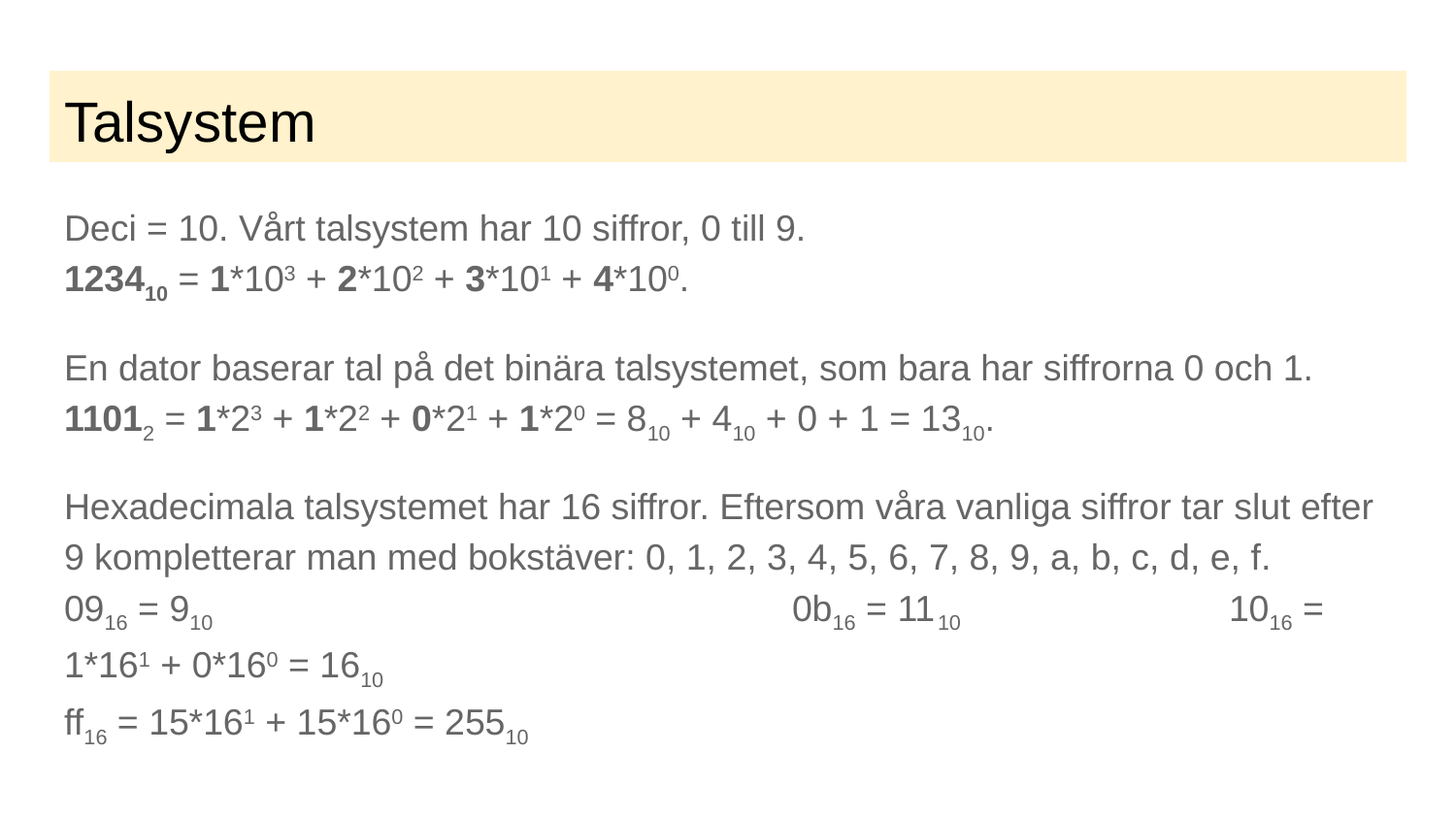

# Talsystem
Deci = 10. Vårt talsystem har 10 siffror, 0 till 9.
123410 = 1*103 + 2*102 + 3*101 + 4*100.
En dator baserar tal på det binära talsystemet, som bara har siffrorna 0 och 1.
11012 = 1*23 + 1*22 + 0*21 + 1*20 = 810 + 410 + 0 + 1 = 1310.
Hexadecimala talsystemet har 16 siffror. Eftersom våra vanliga siffror tar slut efter 9 kompletterar man med bokstäver: 0, 1, 2, 3, 4, 5, 6, 7, 8, 9, a, b, c, d, e, f.
0916 = 910				0b16 = 11	10		1016 = 1*161 + 0*160 = 1610
ff16 = 15*161 + 15*160 = 25510